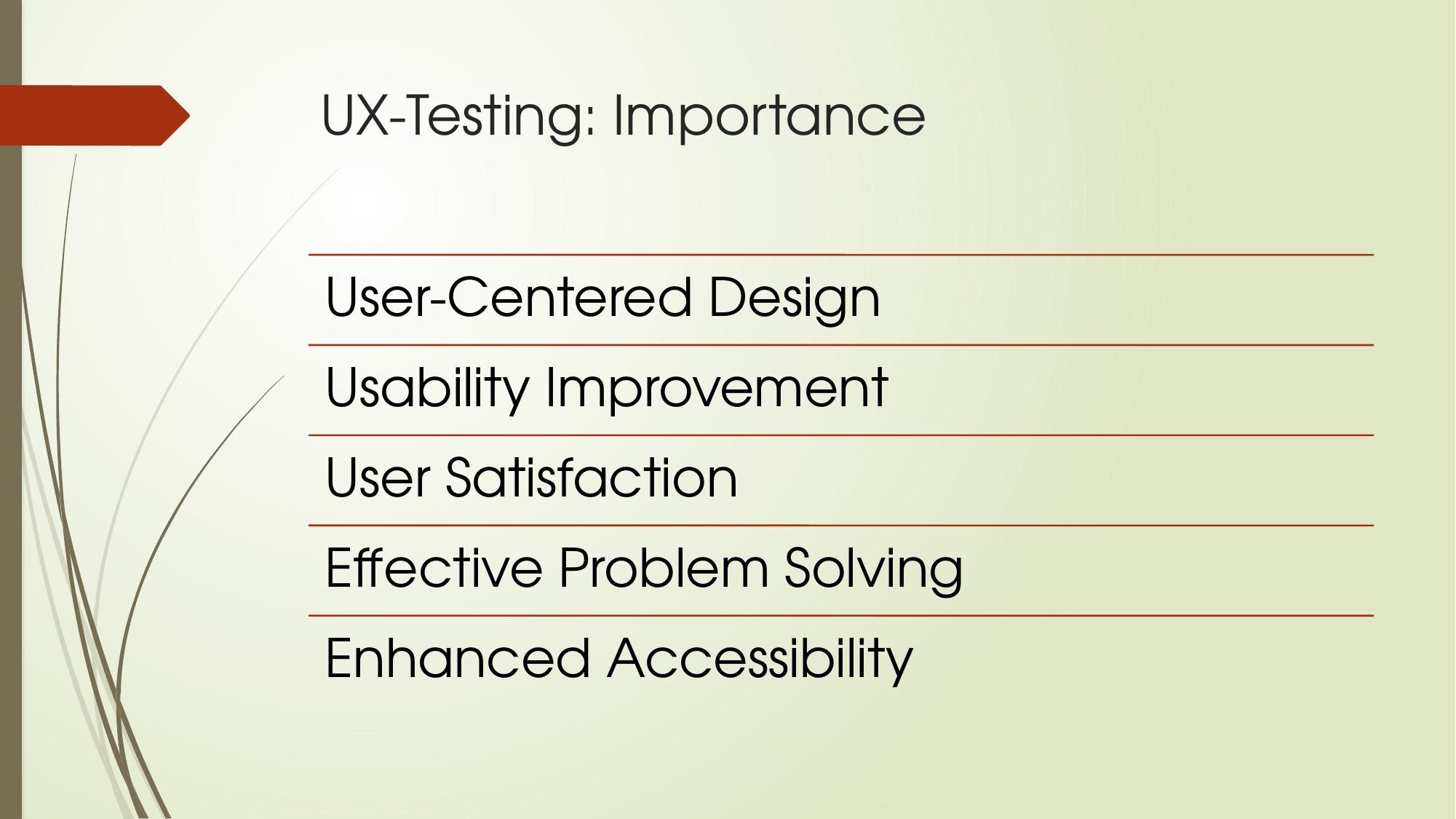

# UX-Testing: Importance
User-Centered Design
Usability Improvement
User Satisfaction
Effective Problem Solving
Enhanced Accessibility